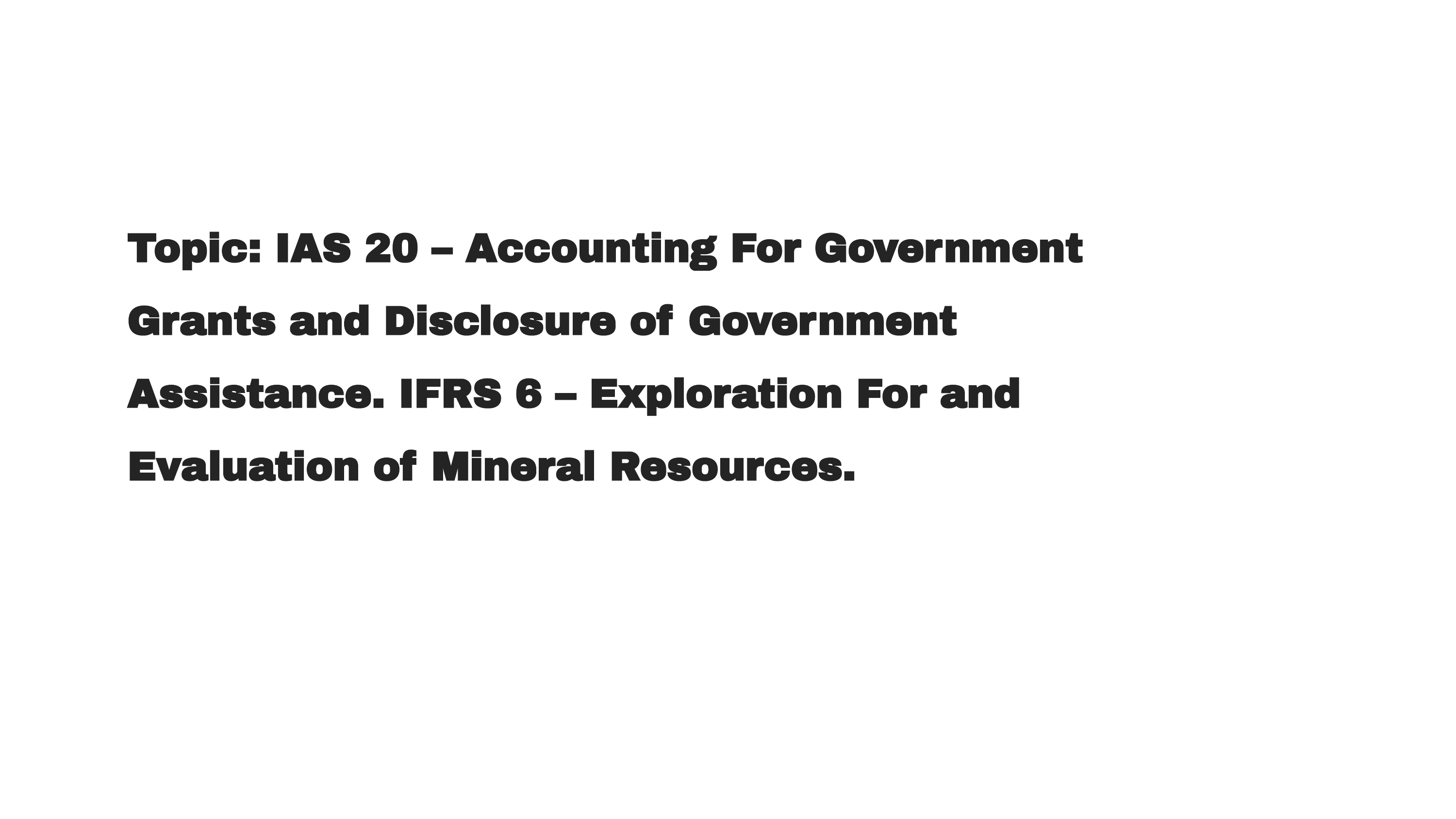

Topic: IAS 20 – Accounting For Government Grants and Disclosure of Government Assistance. IFRS 6 – Exploration For and Evaluation of Mineral Resources.